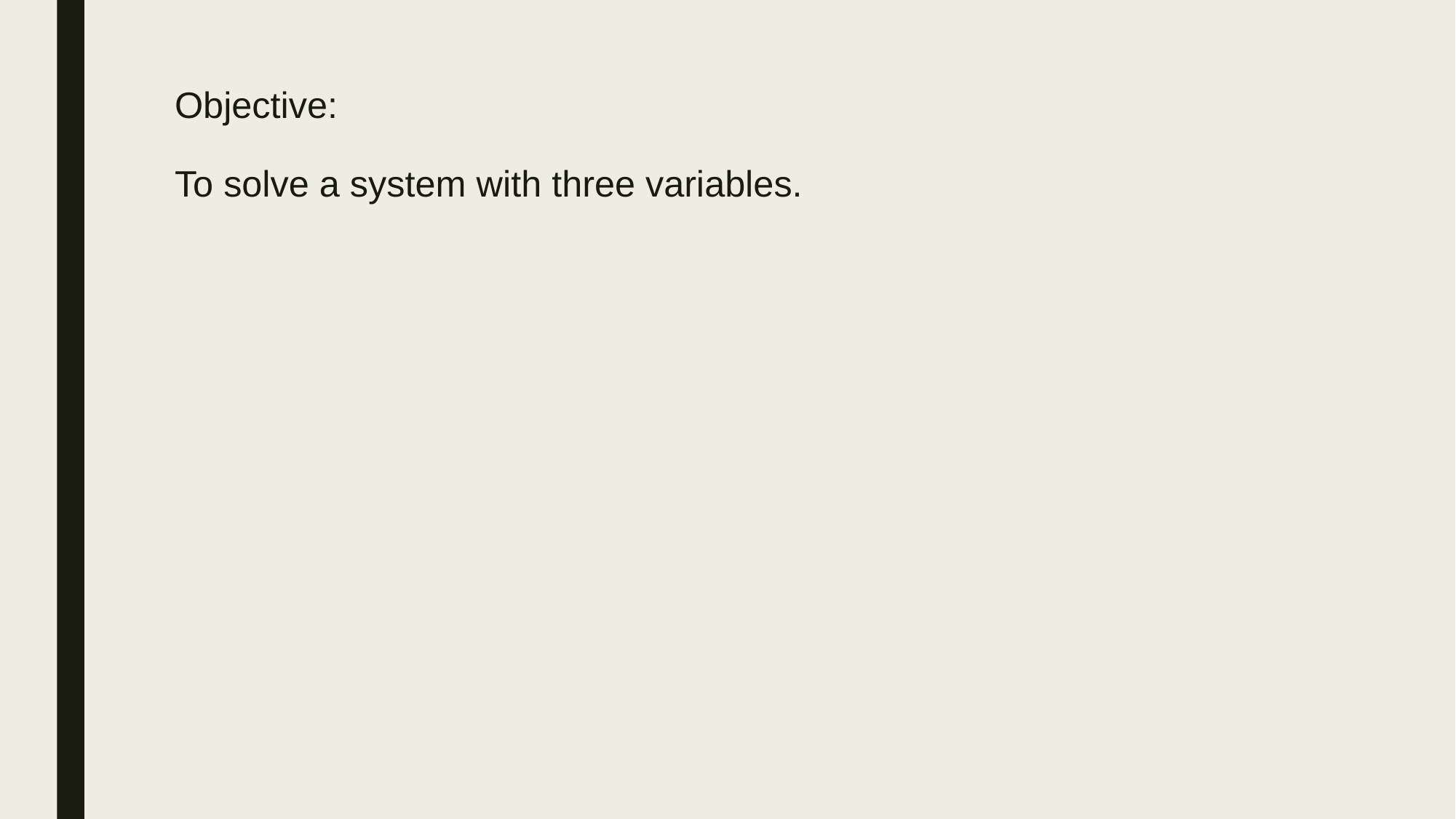

# Objective: To solve a system with three variables.